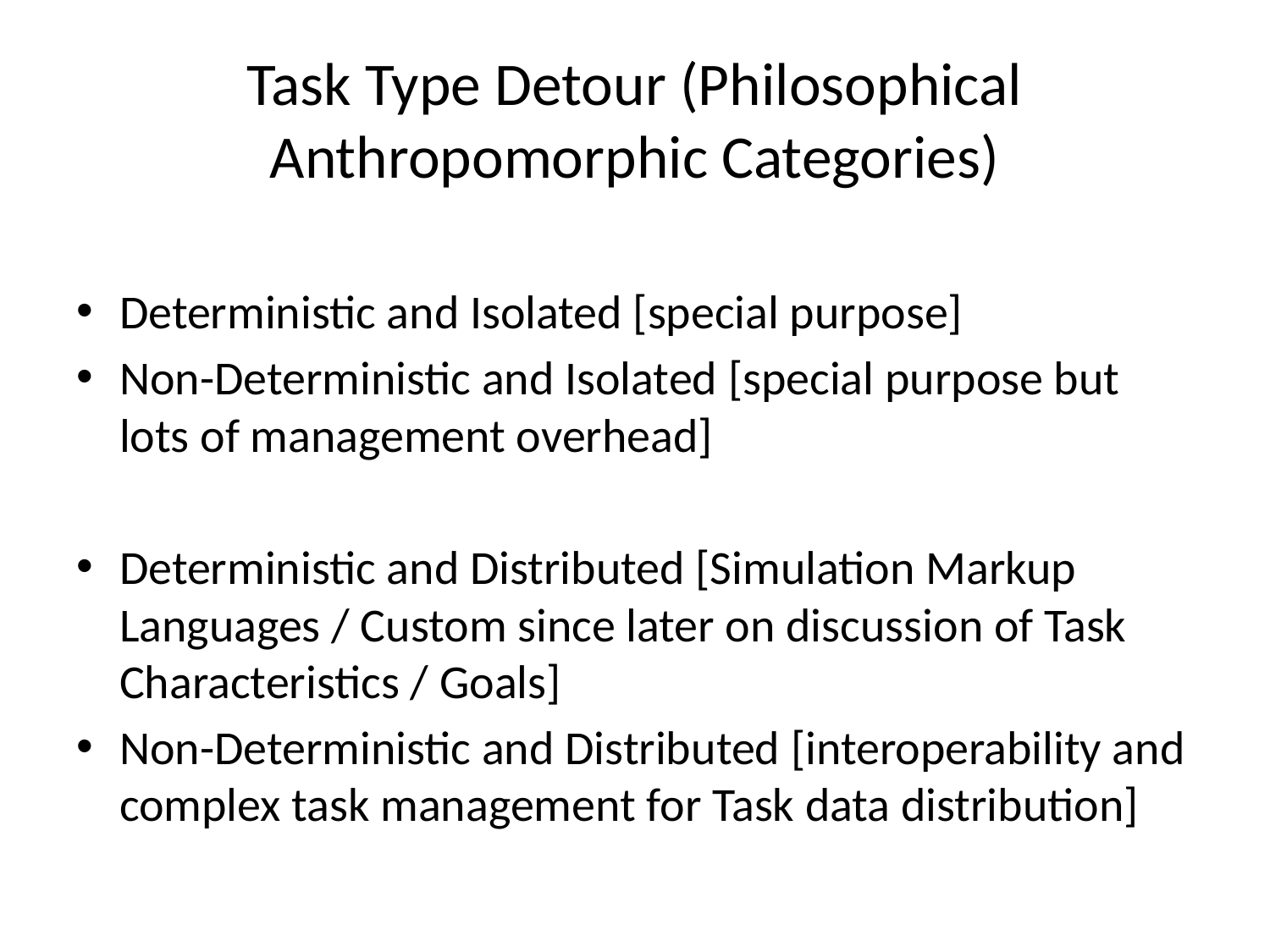

# Task Type Detour (Philosophical Anthropomorphic Categories)
Deterministic and Isolated [special purpose]
Non-Deterministic and Isolated [special purpose but lots of management overhead]

Deterministic and Distributed [Simulation Markup Languages / Custom since later on discussion of Task Characteristics / Goals]
Non-Deterministic and Distributed [interoperability and complex task management for Task data distribution]